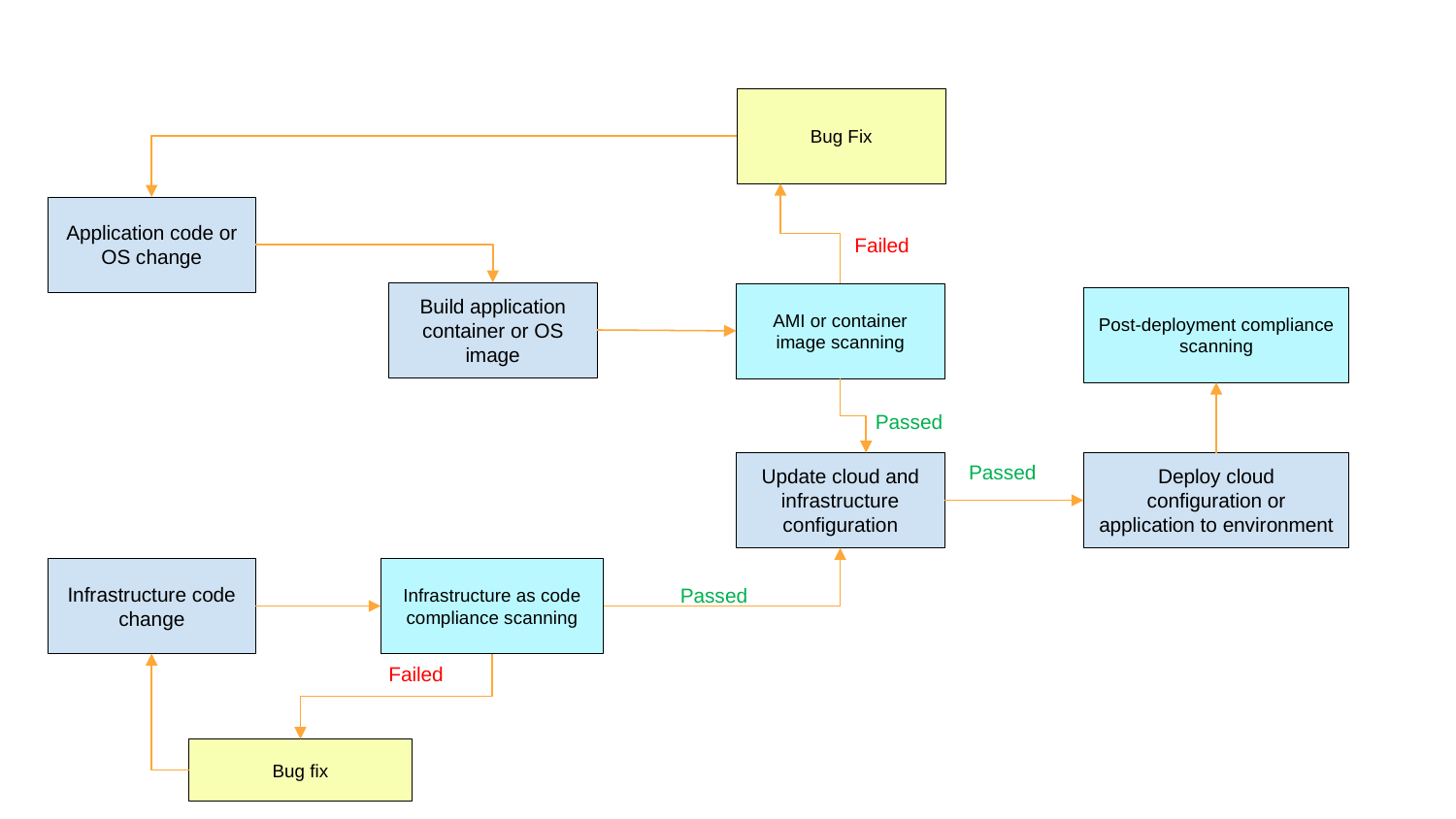

Bug Fix
Application code or OS change
Failed
Build application container or OS image
AMI or container image scanning
Post-deployment compliance scanning
Passed
Update cloud and infrastructure configuration
Passed
Deploy cloud configuration or application to environment
Infrastructure code change
Infrastructure as code compliance scanning
Passed
Failed
Bug fix